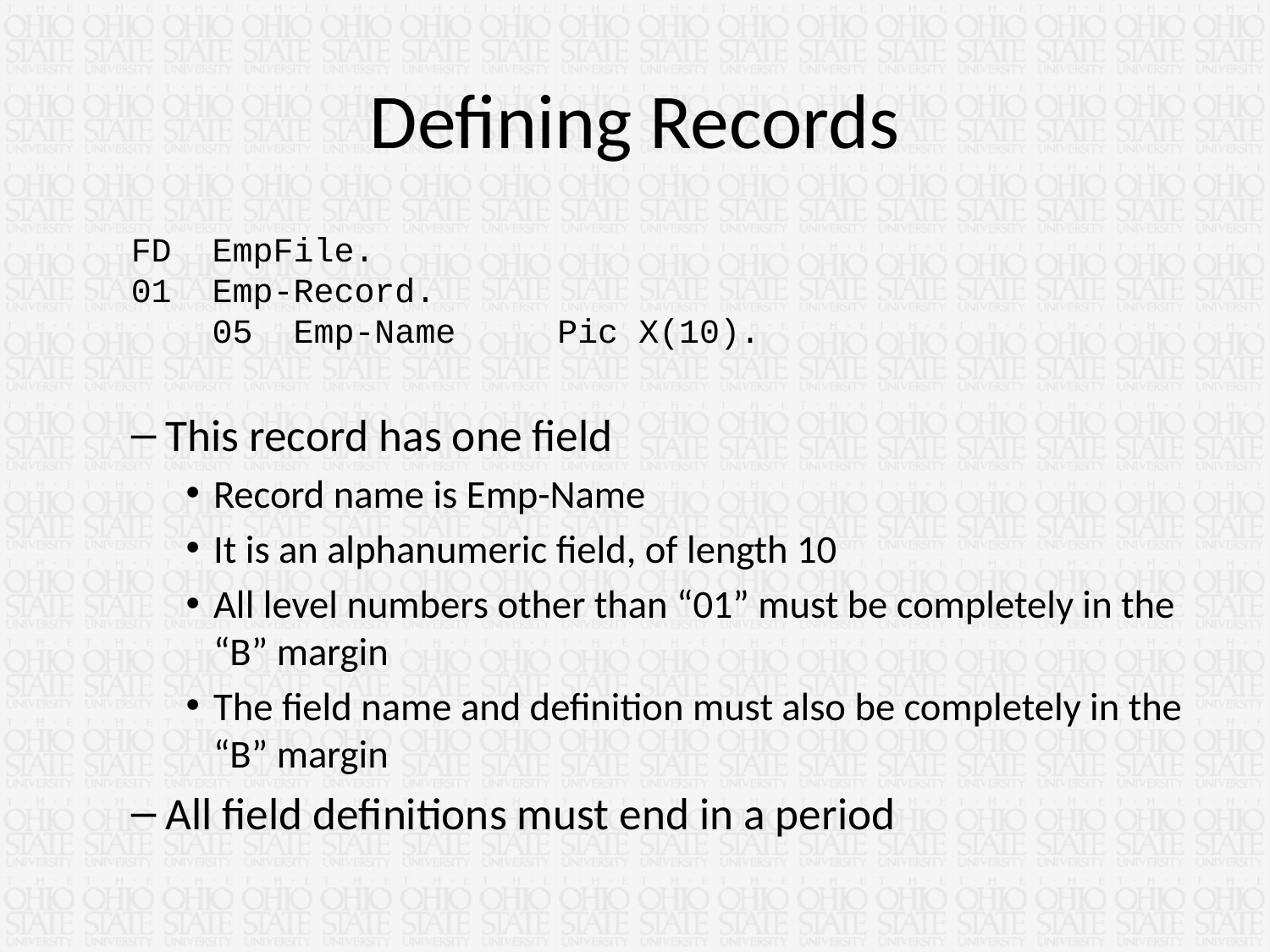

# Defining Records
FD  EmpFile.
01  Emp-Record.
    05  Emp-Name     Pic X(10).
This record has one field
Record name is Emp-Name
It is an alphanumeric field, of length 10
All level numbers other than “01” must be completely in the “B” margin
The field name and definition must also be completely in the “B” margin
All field definitions must end in a period